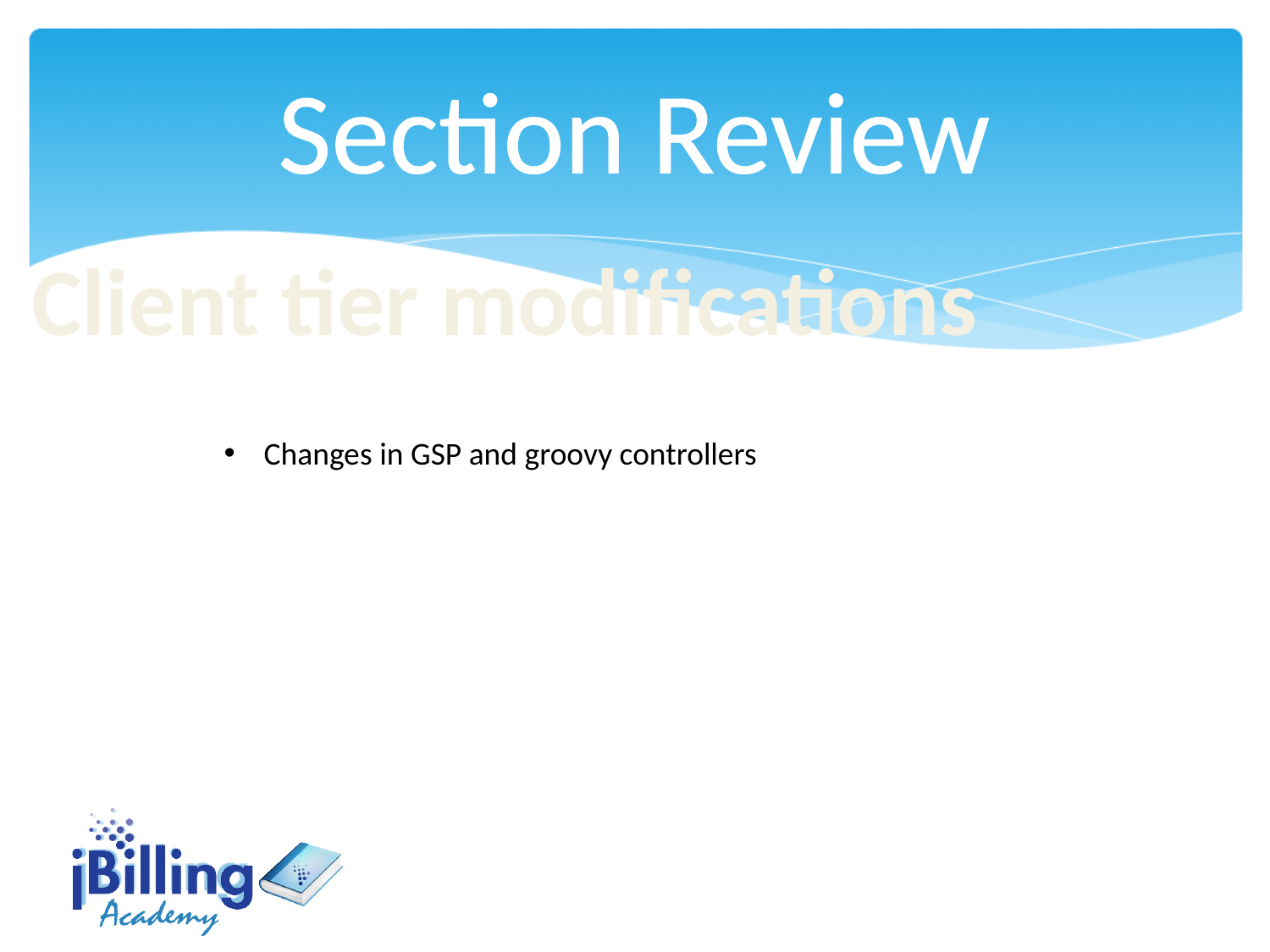

Section Review
Client tier modifications
Changes in GSP and groovy controllers